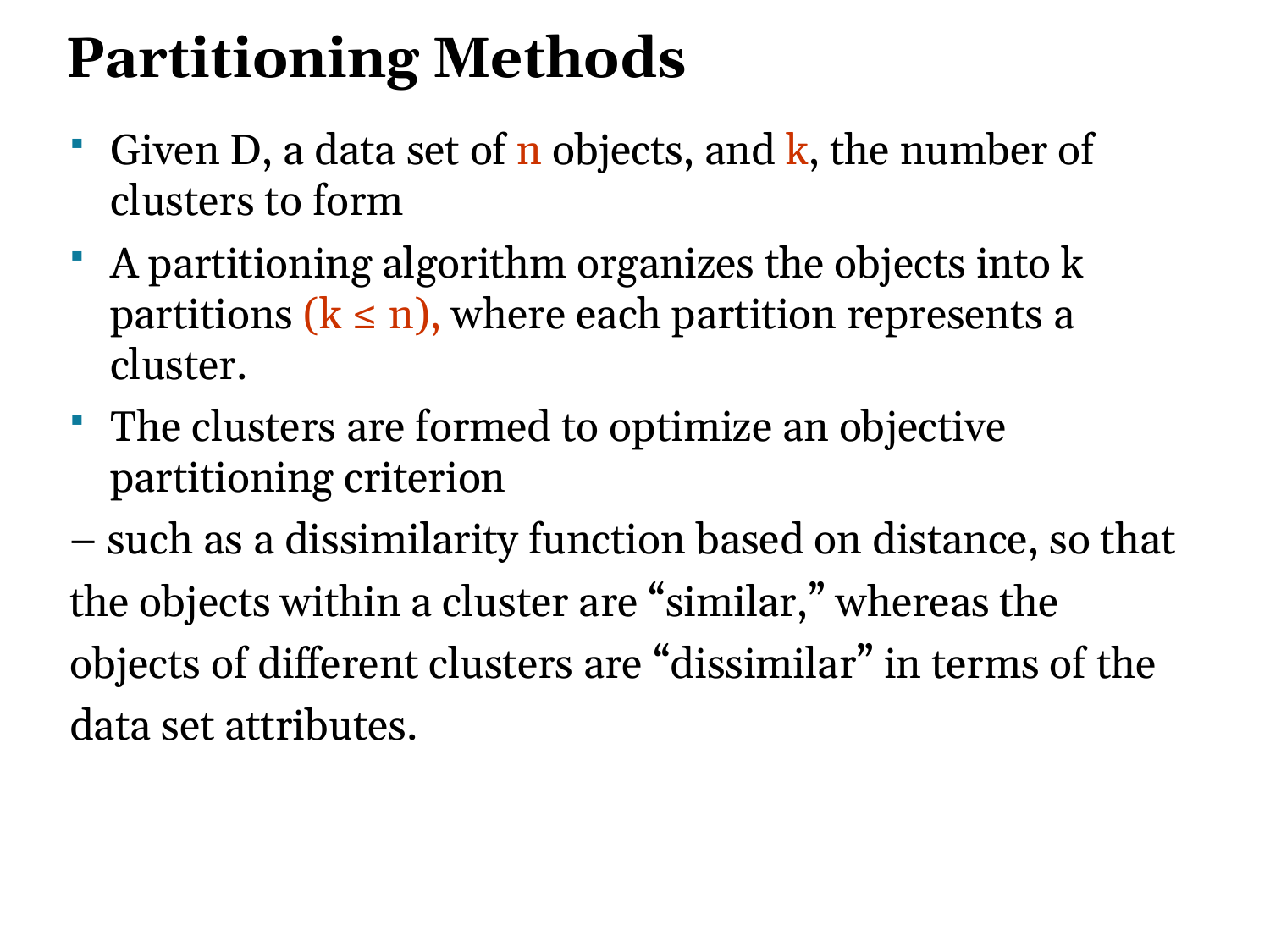

# Partitioning Methods
Given D, a data set of n objects, and k, the number of clusters to form
A partitioning algorithm organizes the objects into k partitions (k ≤ n), where each partition represents a cluster.
The clusters are formed to optimize an objective partitioning criterion
– such as a dissimilarity function based on distance, so that
the objects within a cluster are “similar,” whereas the
objects of different clusters are “dissimilar” in terms of the
data set attributes.